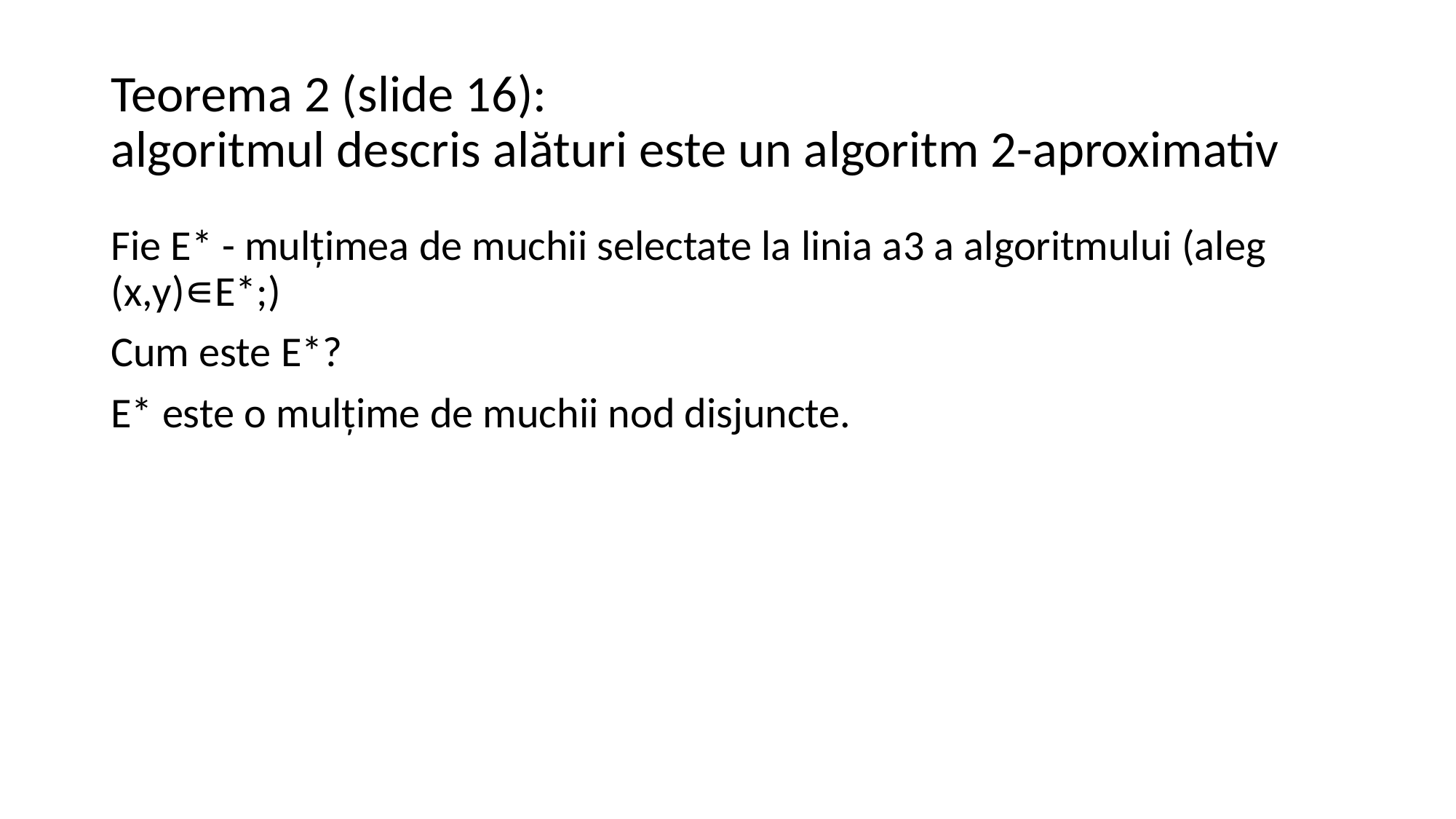

# Teorema 2 (slide 16): algoritmul descris alături este un algoritm 2-aproximativ
Fie E* - mulțimea de muchii selectate la linia a3 a algoritmului (aleg (x,y)∊E*;)
Cum este E*?
E* este o mulțime de muchii nod disjuncte.
Deoarece daca aleg o muchie xy care va fi inclusa in E* toate celelalte muchii cu un capat in x sau y sunt eliminate, deci nu vor fi incluse niciodata in E*.
OPT>=|E*| (din lema 1)
2OPT>=2|E*|=|S|
 deci algoritmul este 2-aproximativ!